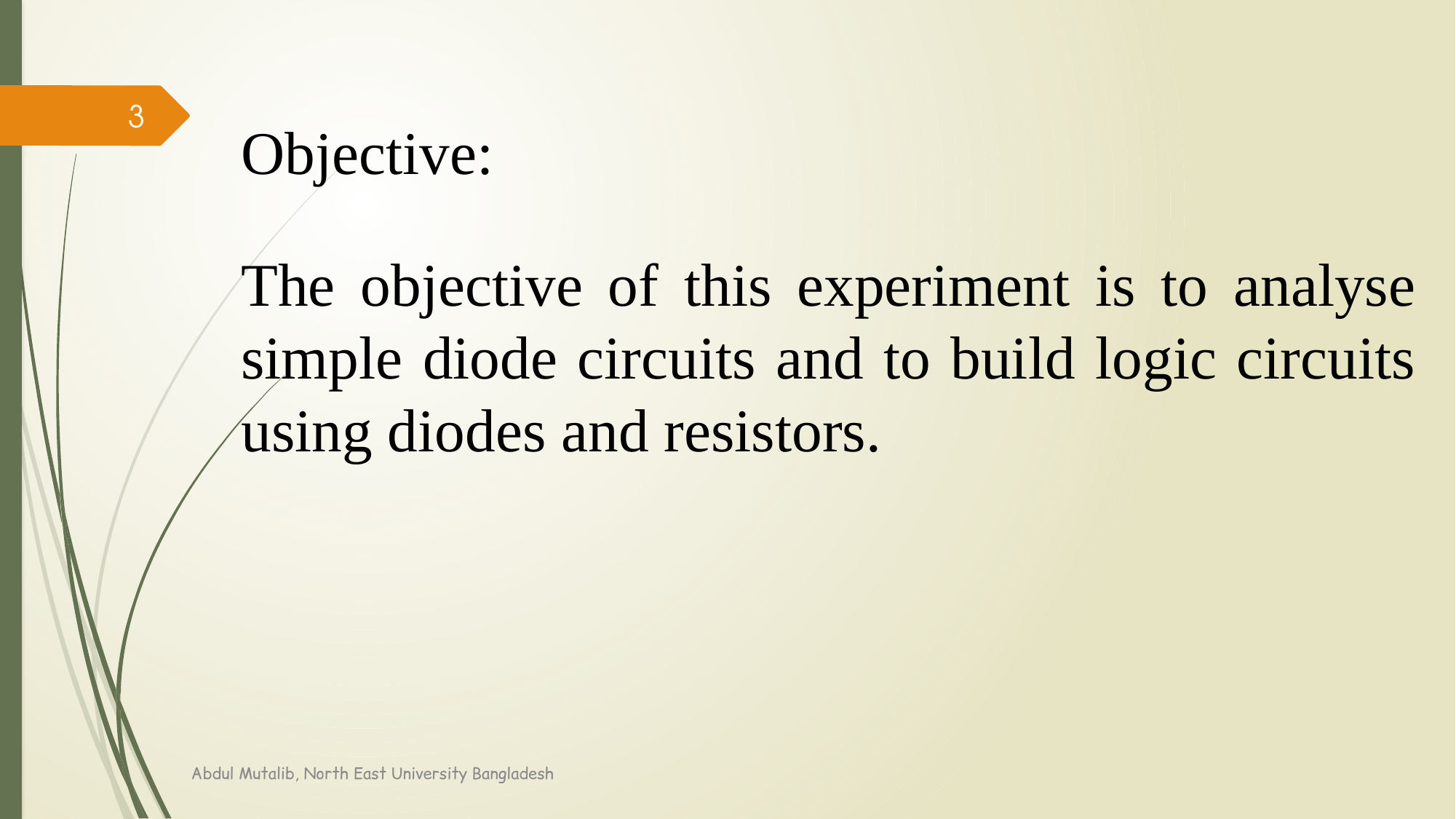

3
Objective:
The objective of this experiment is to analyse simple diode circuits and to build logic circuits using diodes and resistors.
Abdul Mutalib, North East University Bangladesh